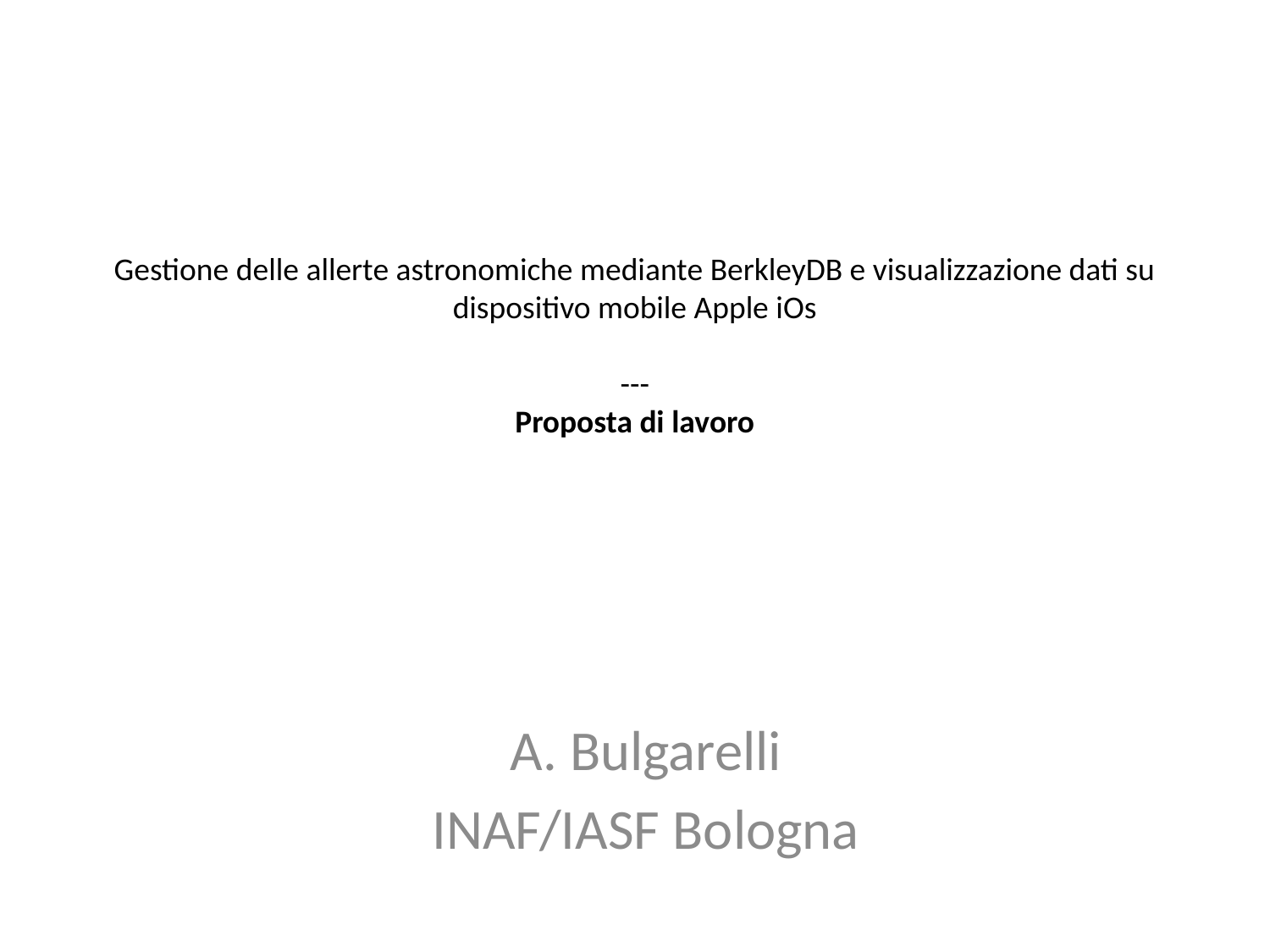

# Gestione delle allerte astronomiche mediante BerkleyDB e visualizzazione dati su dispositivo mobile Apple iOs --- Proposta di lavoro
A. Bulgarelli
INAF/IASF Bologna